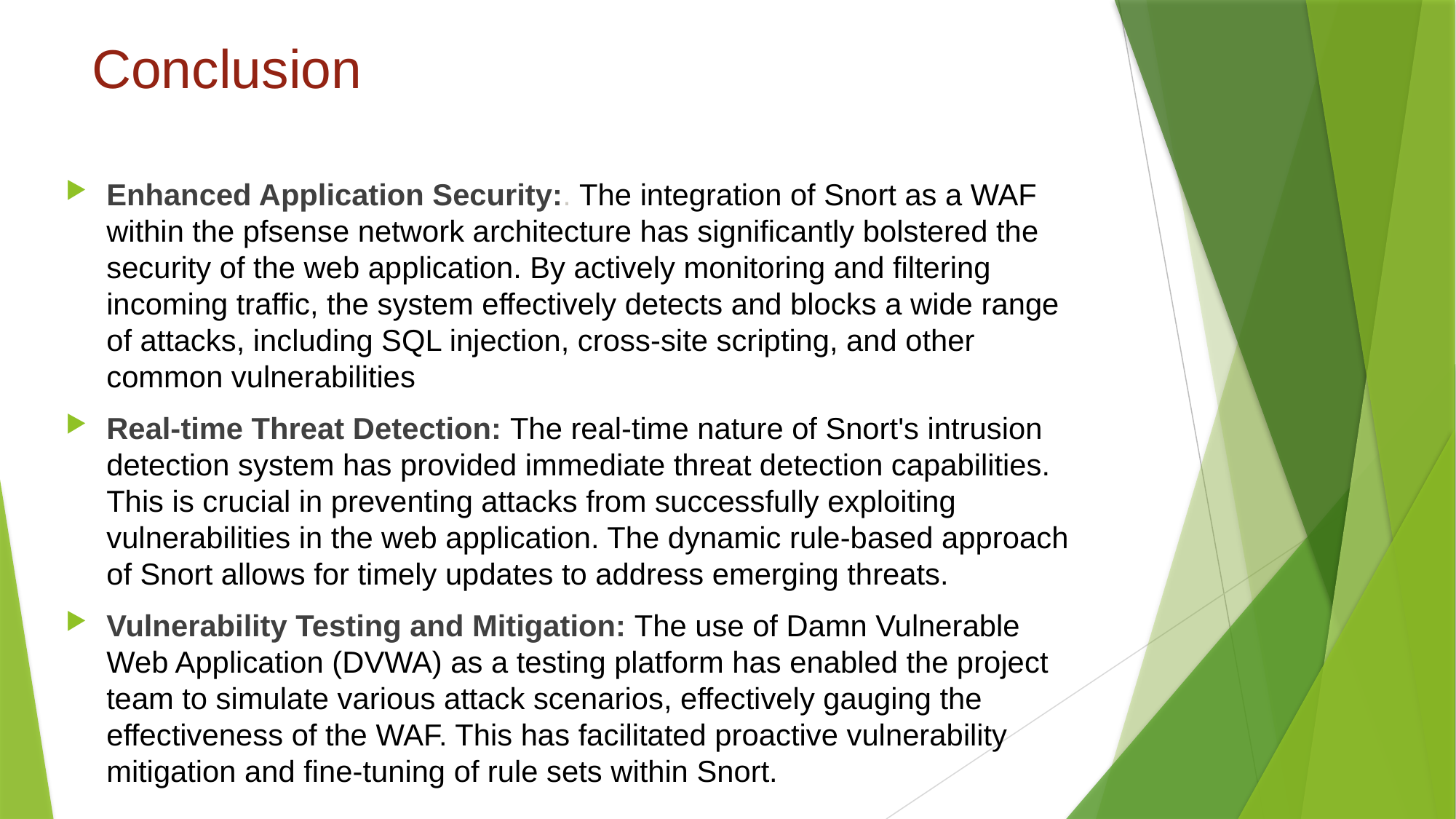

# Conclusion
Enhanced Application Security:. The integration of Snort as a WAF within the pfsense network architecture has significantly bolstered the security of the web application. By actively monitoring and filtering incoming traffic, the system effectively detects and blocks a wide range of attacks, including SQL injection, cross-site scripting, and other common vulnerabilities
Real-time Threat Detection: The real-time nature of Snort's intrusion detection system has provided immediate threat detection capabilities. This is crucial in preventing attacks from successfully exploiting vulnerabilities in the web application. The dynamic rule-based approach of Snort allows for timely updates to address emerging threats.
Vulnerability Testing and Mitigation: The use of Damn Vulnerable Web Application (DVWA) as a testing platform has enabled the project team to simulate various attack scenarios, effectively gauging the effectiveness of the WAF. This has facilitated proactive vulnerability mitigation and fine-tuning of rule sets within Snort.